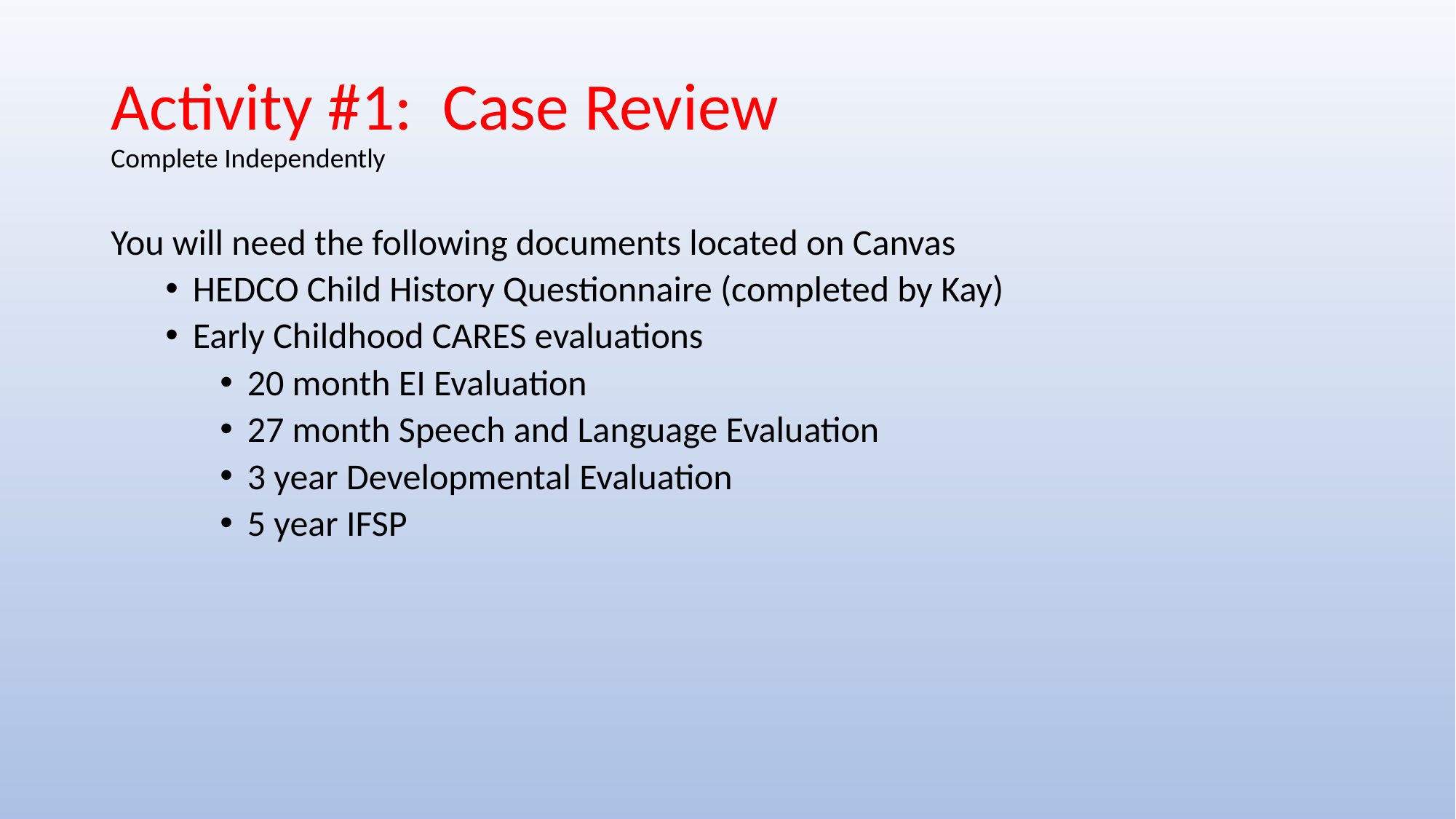

# Activity #1:  Case Review Complete Independently
You will need the following documents located on Canvas
HEDCO Child History Questionnaire (completed by Kay)
Early Childhood CARES evaluations
20 month EI Evaluation
27 month Speech and Language Evaluation
3 year Developmental Evaluation
5 year IFSP